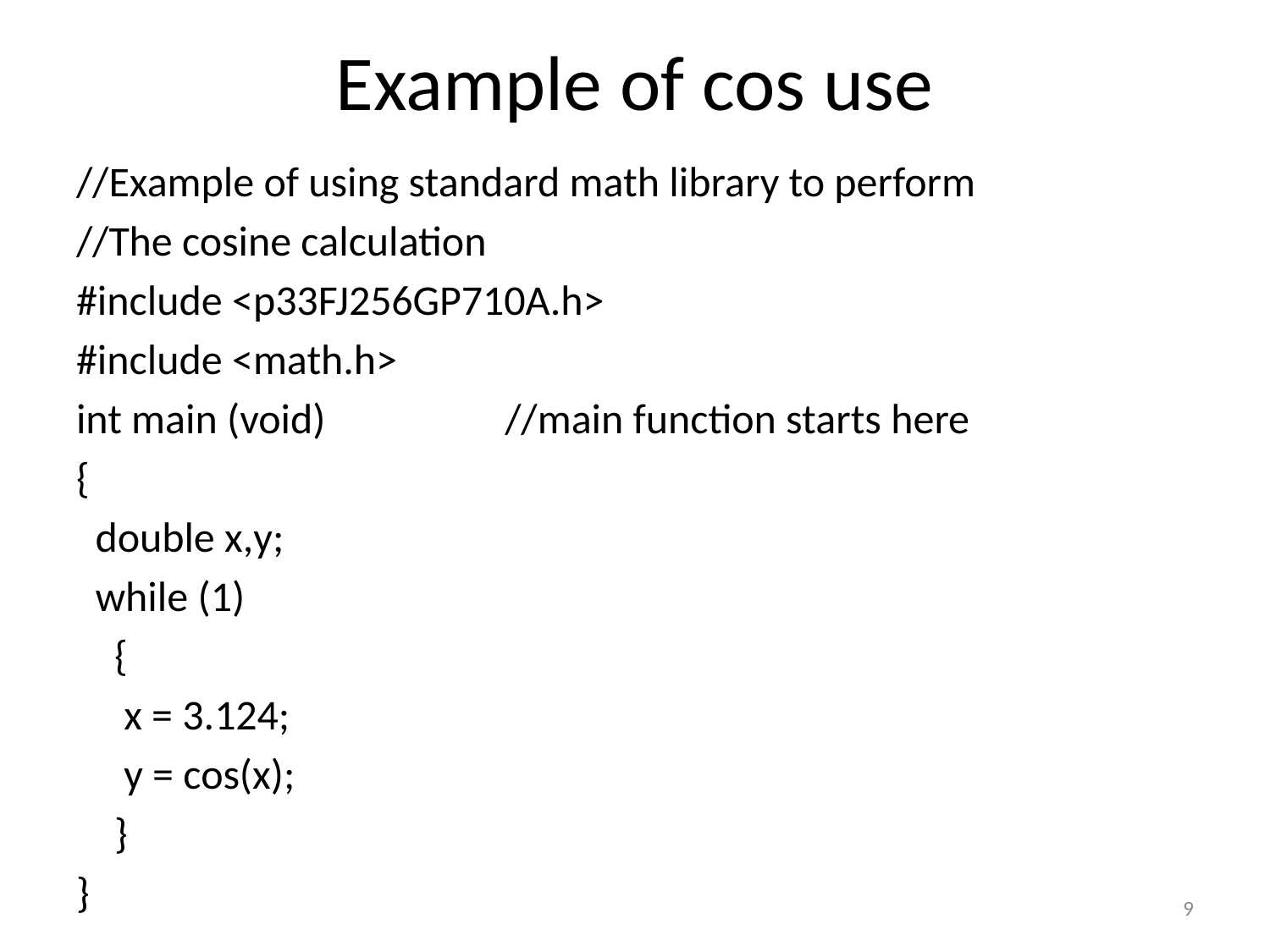

# Example of cos use
//Example of using standard math library to perform
//The cosine calculation
#include <p33FJ256GP710A.h>
#include <math.h>
int main (void)		//main function starts here
{
  double x,y;
  while (1)
    {
	x = 3.124;
	y = cos(x);
    }
}
9